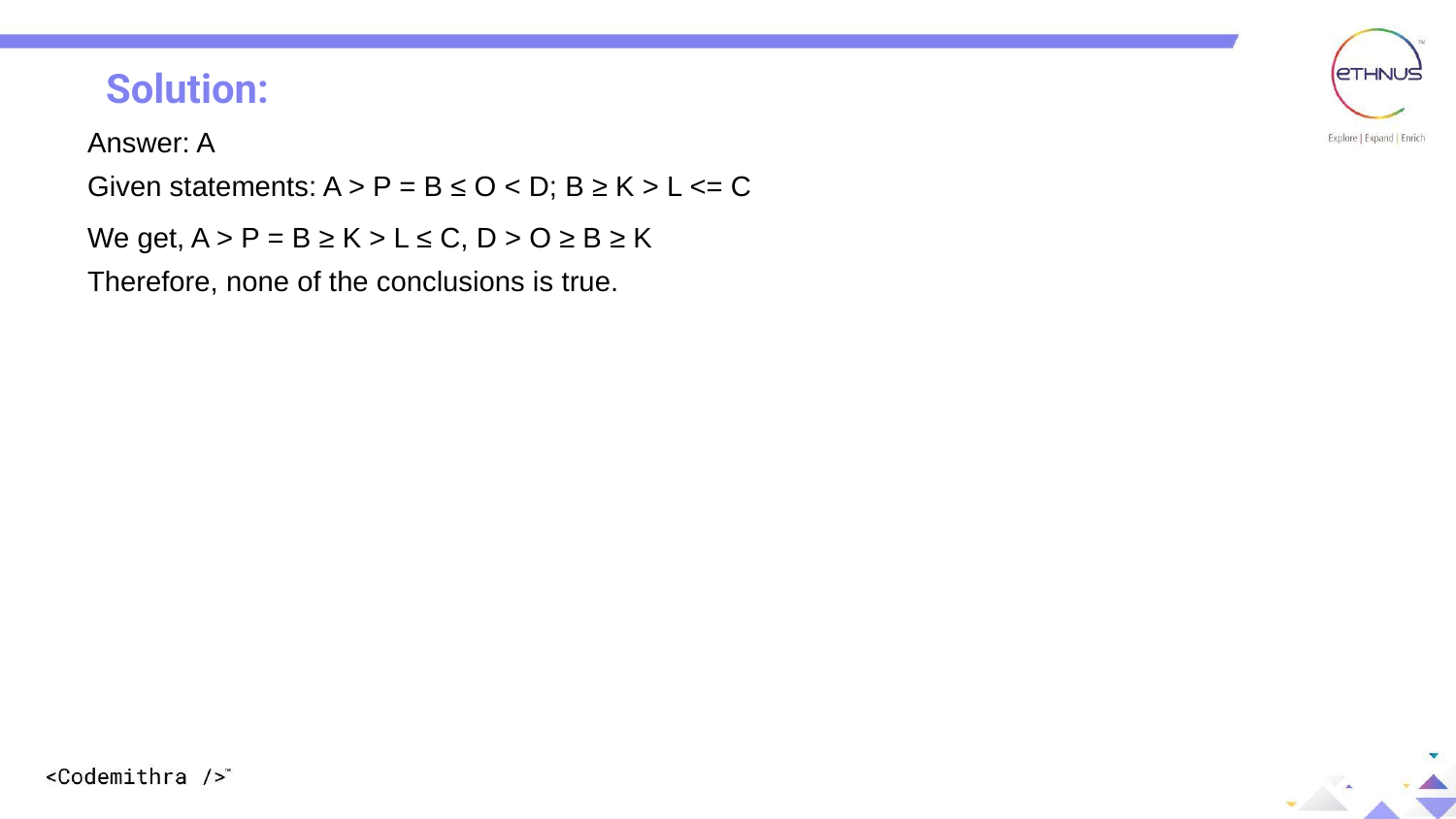

Solution:
Answer: A
Given statements: A > P = B ≤ O < D; B ≥ K > L <= C
We get, A > P = B ≥ K > L ≤ C, D > O ≥ B ≥ K
Therefore, none of the conclusions is true.